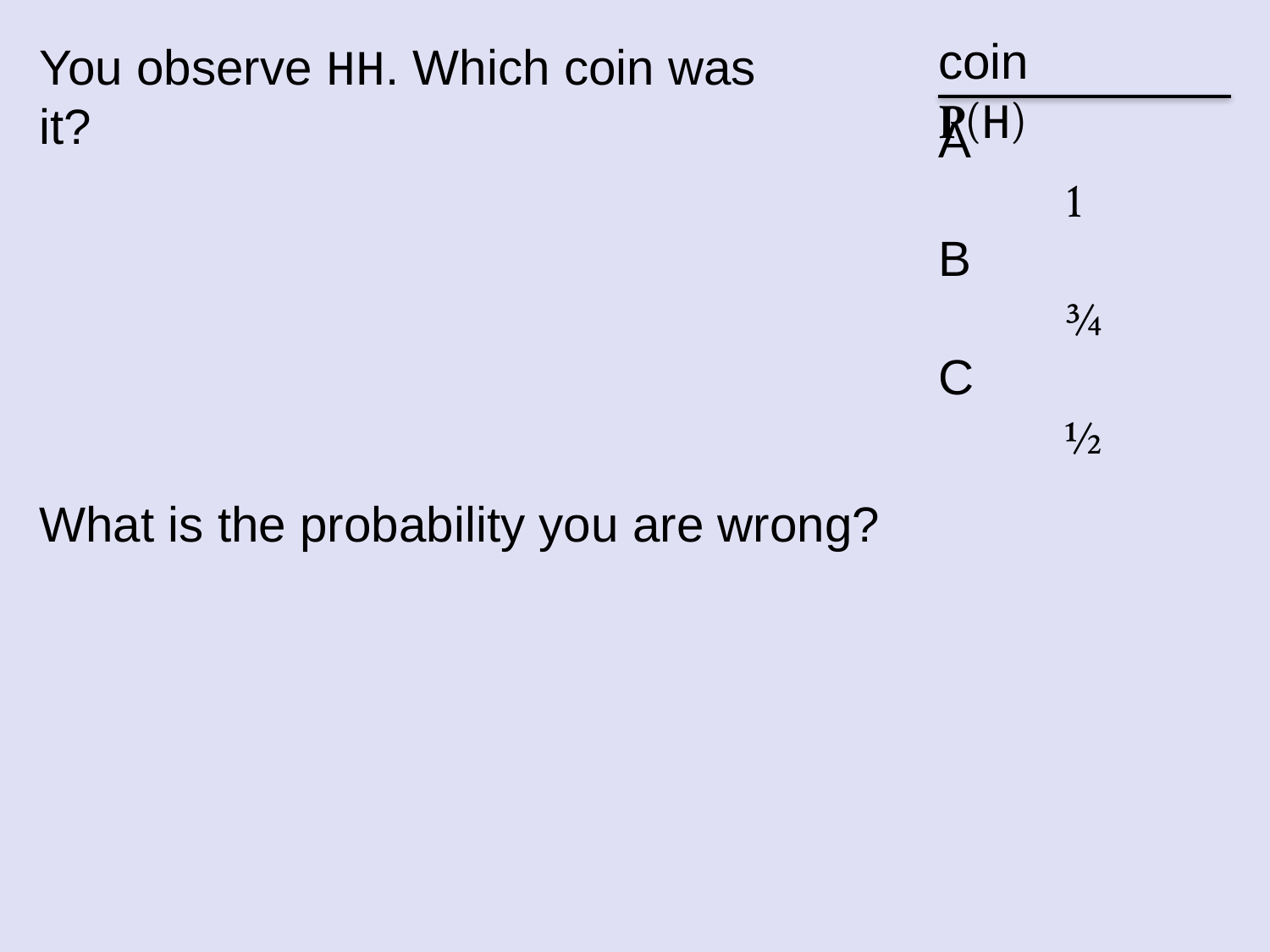

coin		P(H)
A			1
B			¾
C			½
You observe HH. Which coin was it?
What is the probability you are wrong?